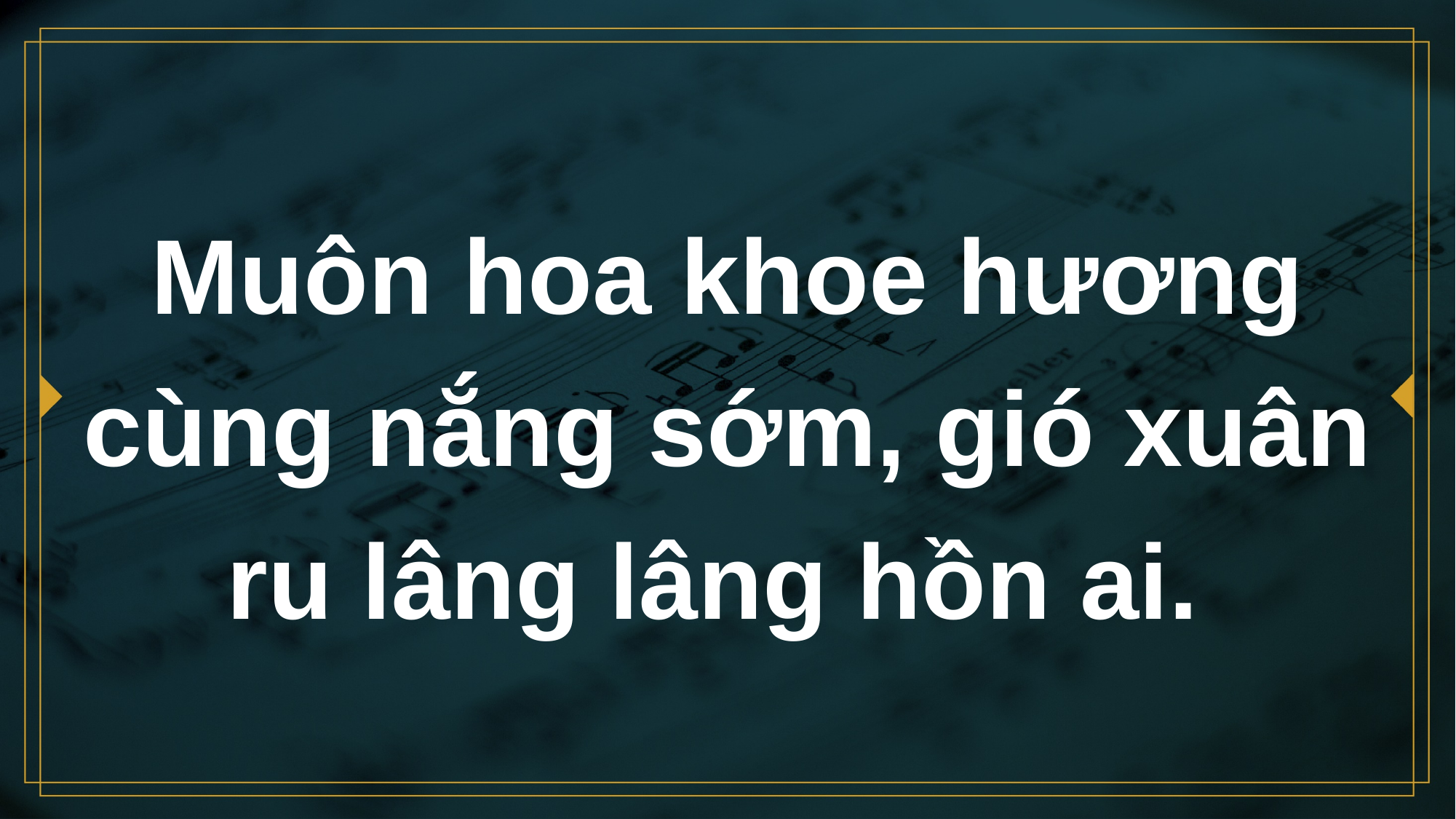

# Muôn hoa khoe hương cùng nắng sớm, gió xuân ru lâng lâng hồn ai.